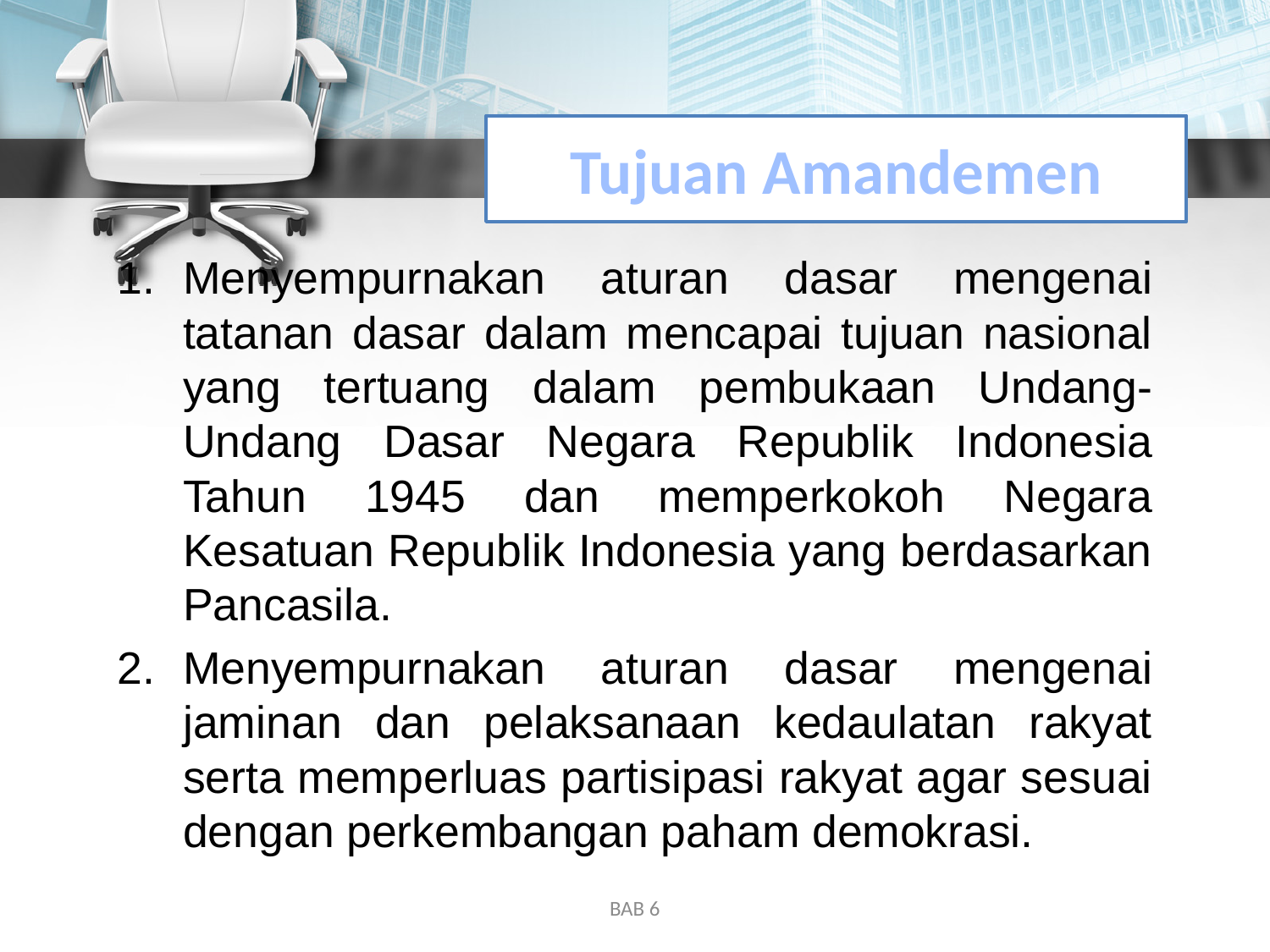

# Tujuan Amandemen
Menyempurnakan aturan dasar mengenai tatanan dasar dalam mencapai tujuan nasional yang tertuang dalam pembukaan Undang-Undang Dasar Negara Republik Indonesia Tahun 1945 dan memperkokoh Negara Kesatuan Republik Indonesia yang berdasarkan Pancasila.
Menyempurnakan aturan dasar mengenai jaminan dan pelaksanaan kedaulatan rakyat serta memperluas partisipasi rakyat agar sesuai dengan perkembangan paham demokrasi.
BAB 6